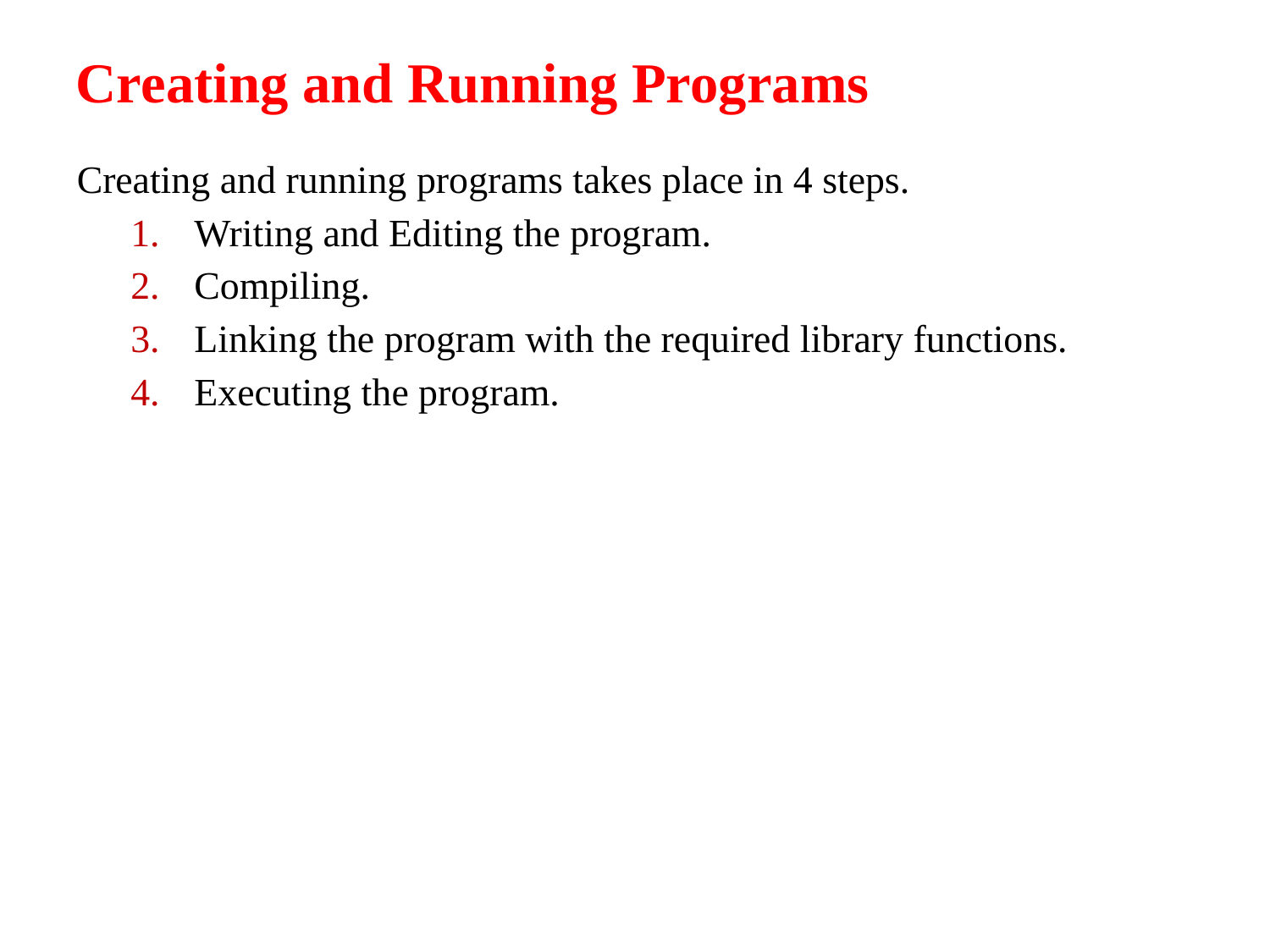

Creating and Running Programs
Creating and running programs takes place in 4 steps.
Writing and Editing the program.
Compiling.
Linking the program with the required library functions.
Executing the program.